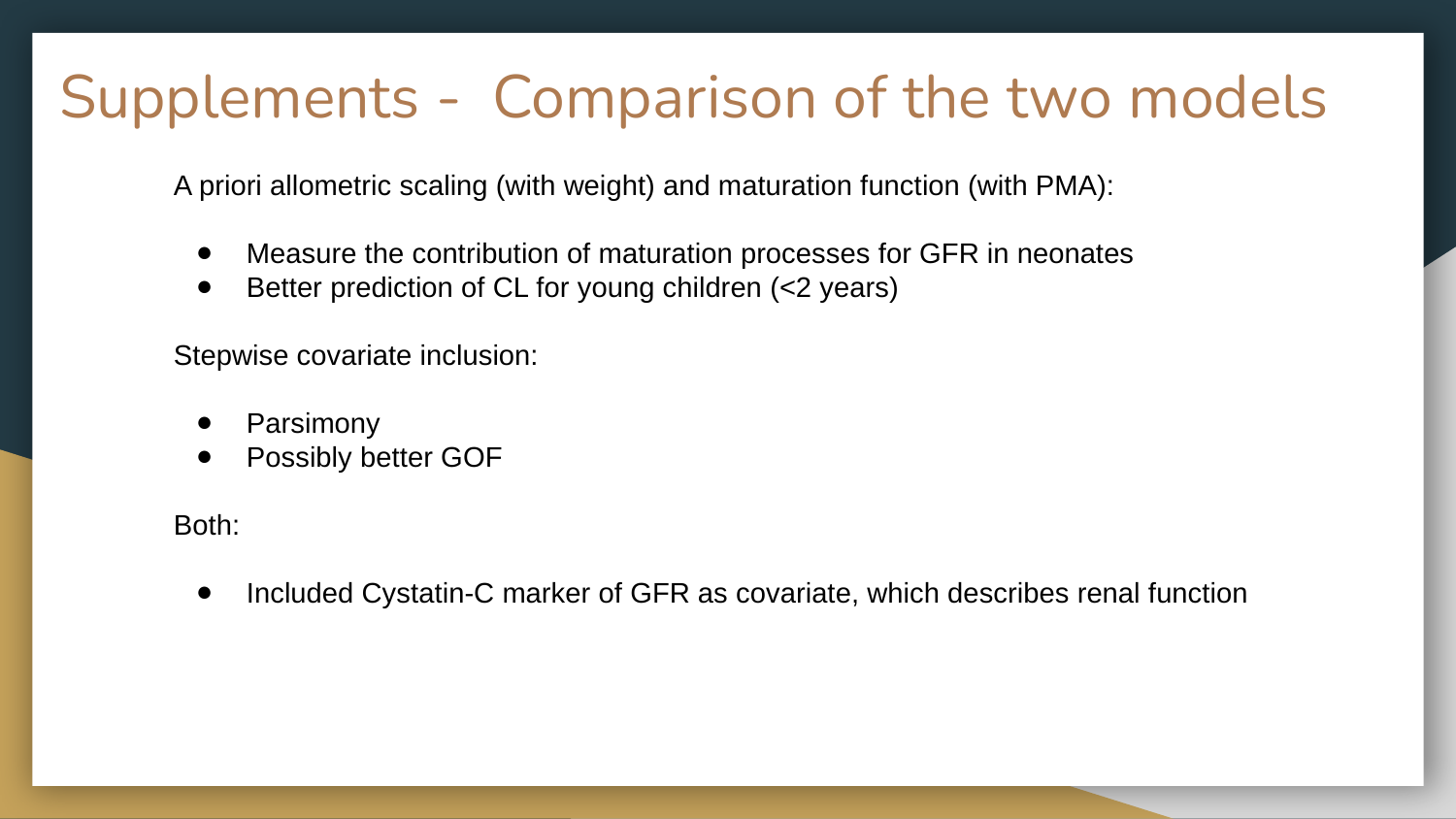

# Supplements -  Comparison of the two models
A priori allometric scaling (with weight) and maturation function (with PMA):

Measure the contribution of maturation processes for GFR in neonates
Better prediction of CL for young children (<2 years)

Stepwise covariate inclusion:

Parsimony
Possibly better GOF

Both:
Included Cystatin-C marker of GFR as covariate, which describes renal function